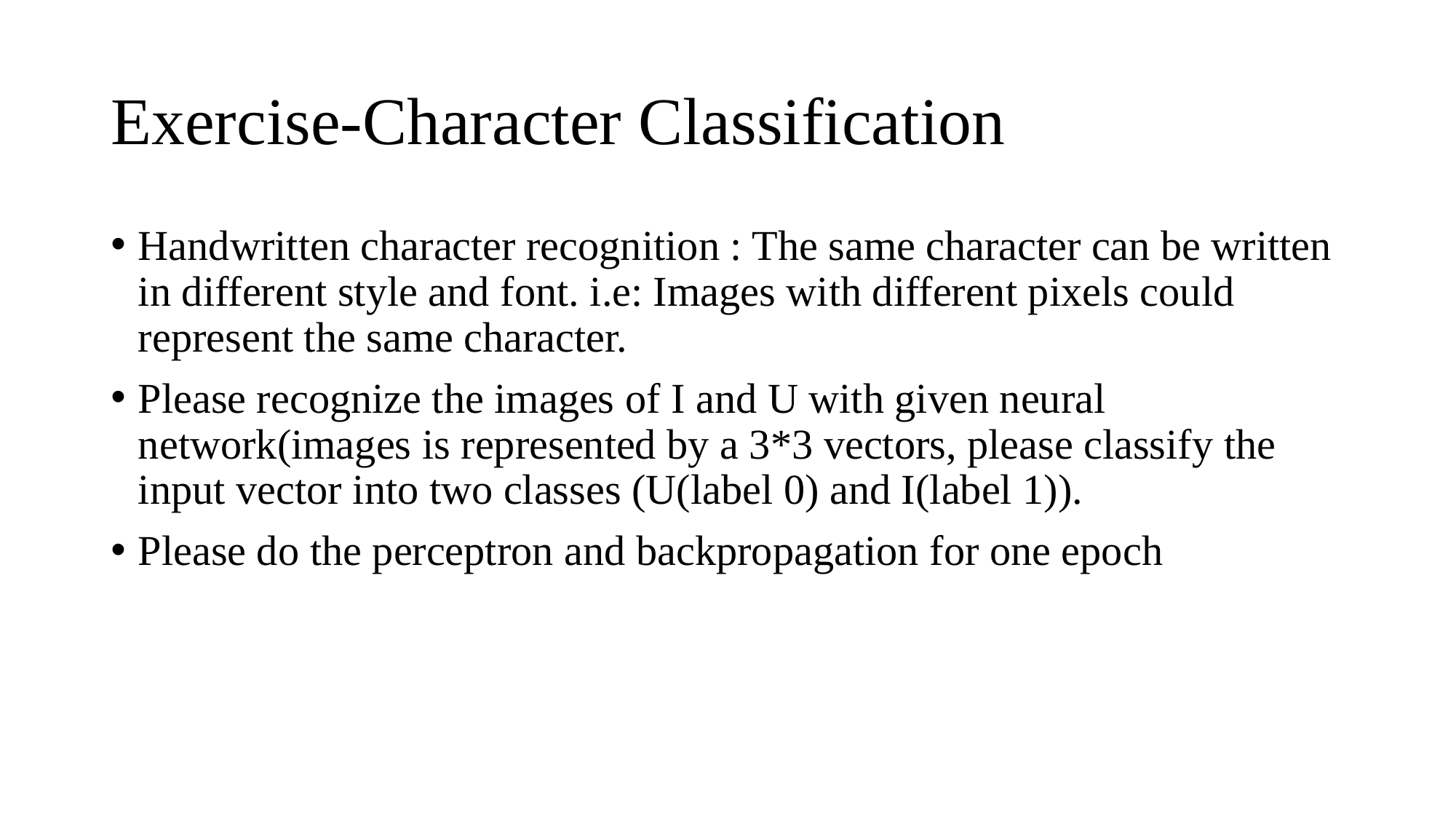

# Exercise-Character Classification
Handwritten character recognition : The same character can be written in different style and font. i.e: Images with different pixels could represent the same character.
Please recognize the images of I and U with given neural network(images is represented by a 3*3 vectors, please classify the input vector into two classes (U(label 0) and I(label 1)).
Please do the perceptron and backpropagation for one epoch